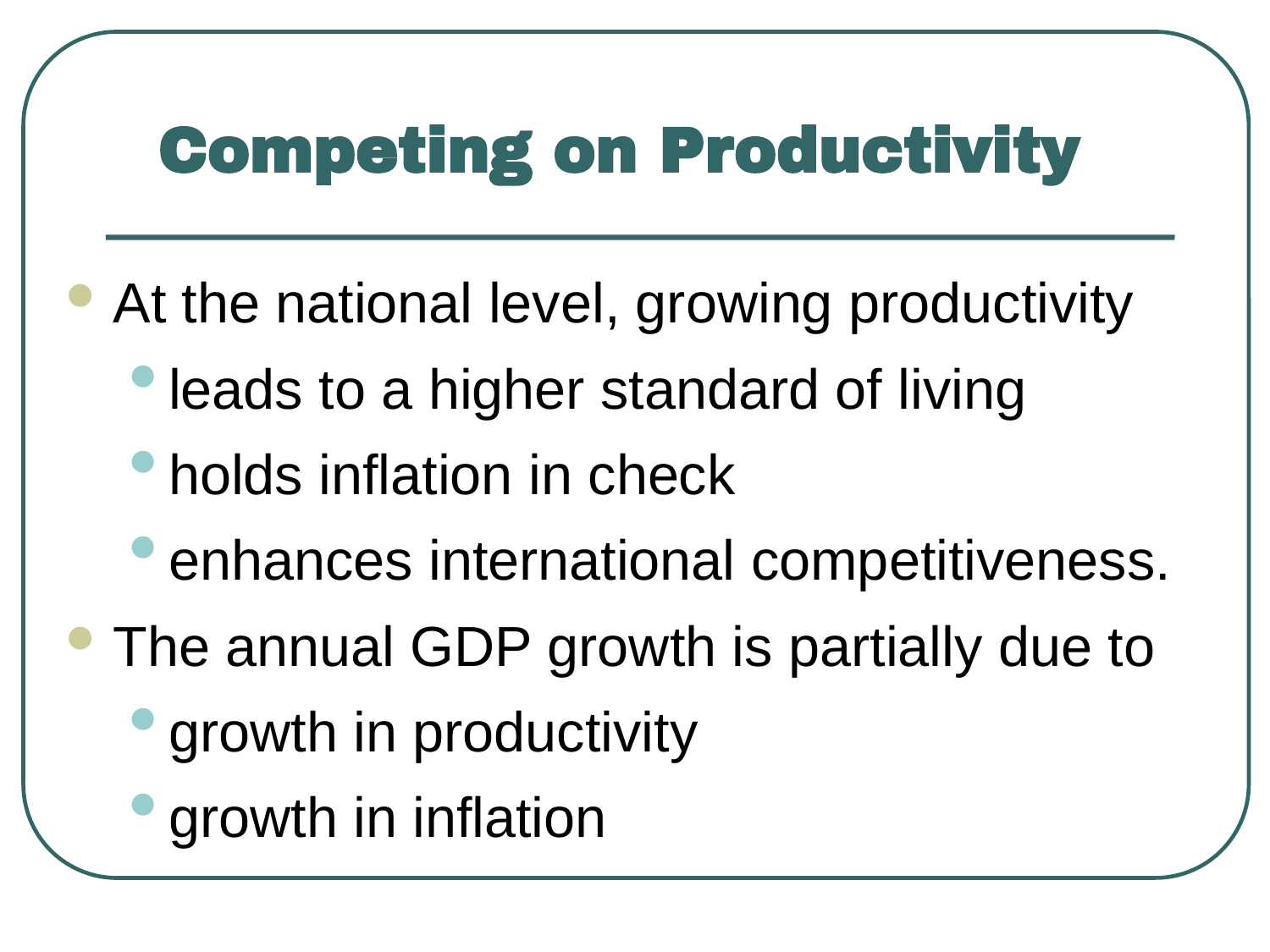

# Competing on Productivity
At the national level, growing productivity
leads to a higher standard of living
holds inflation in check
enhances international competitiveness.
The annual GDP growth is partially due to
growth in productivity
growth in inflation